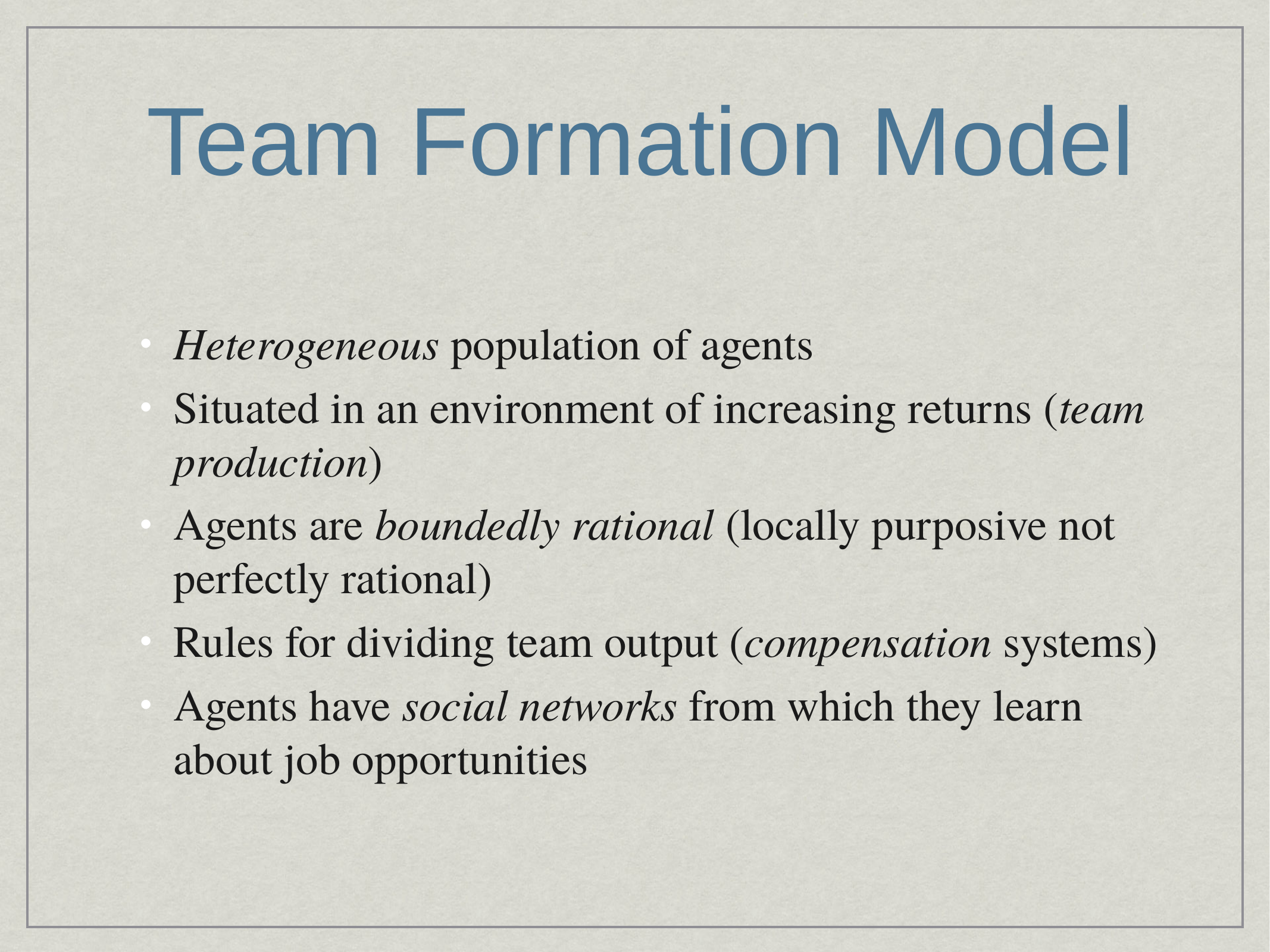

# Team Formation Model
Heterogeneous population of agents
Situated in an environment of increasing returns (team production)
Agents are boundedly rational (locally purposive not perfectly rational)
Rules for dividing team output (compensation systems)
Agents have social networks from which they learn about job opportunities